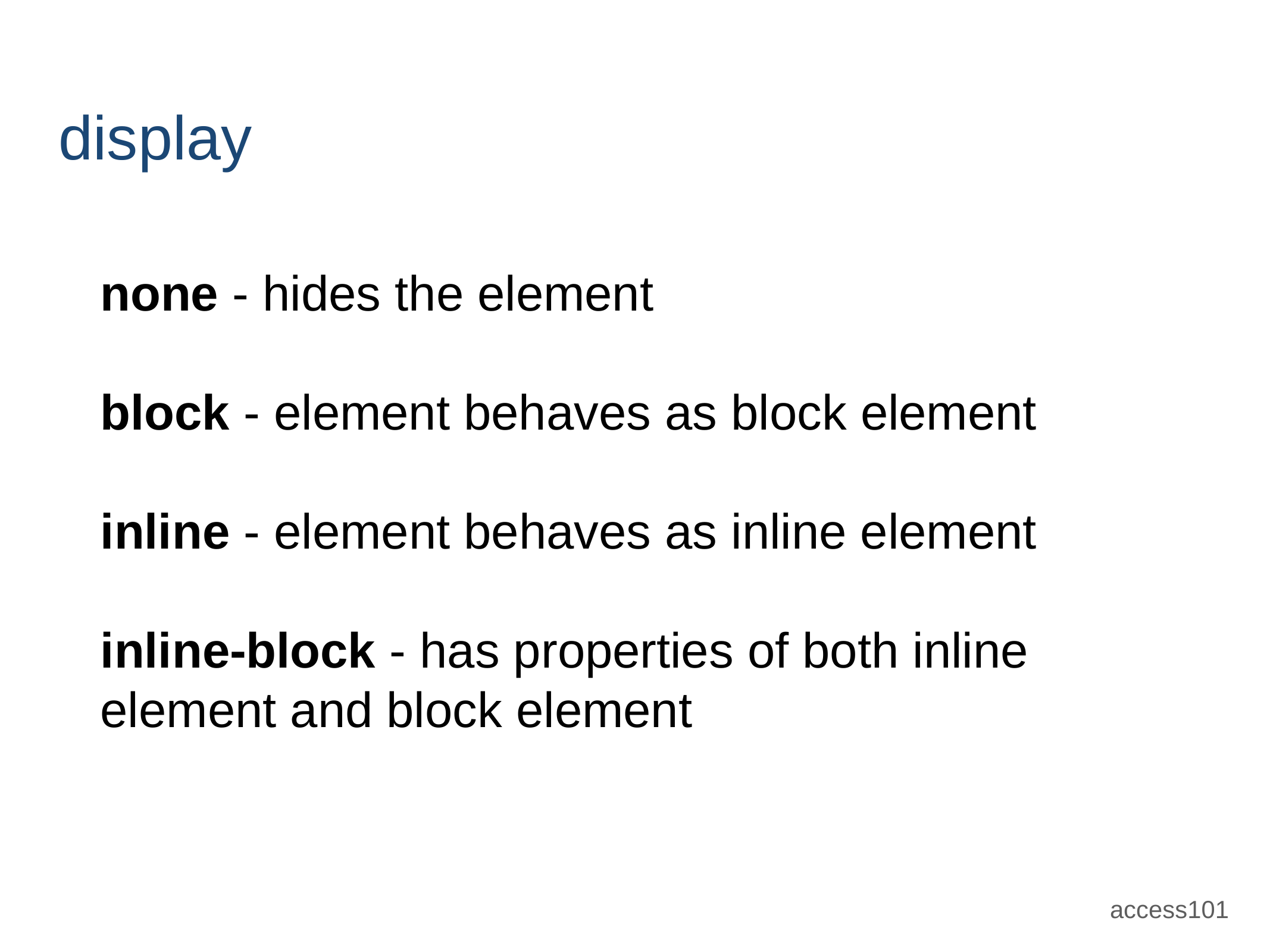

# display
none - hides the element

block - element behaves as block element

inline - element behaves as inline element

inline-block - has properties of both inline element and block element
access101